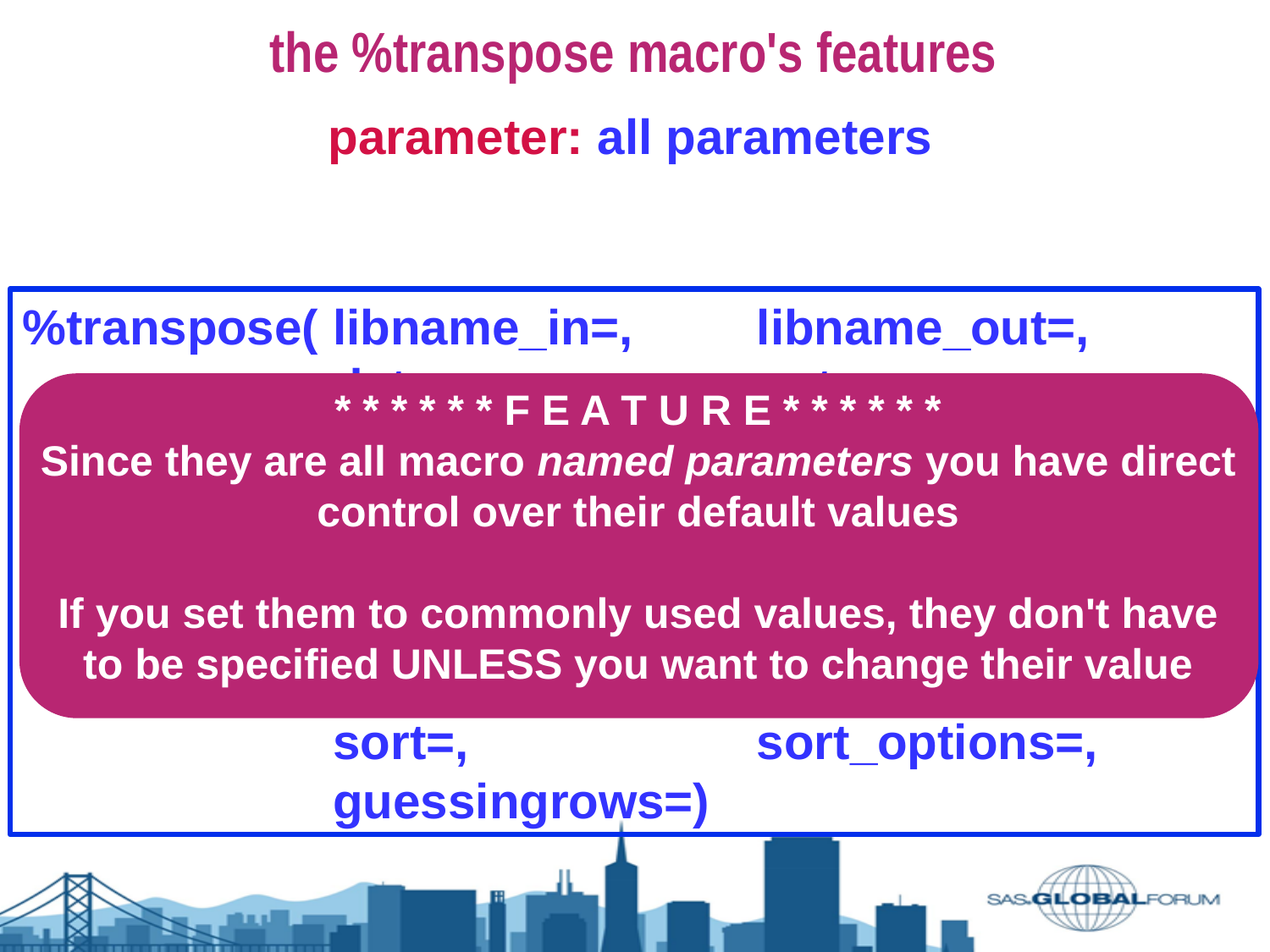

the %transpose macro's features
parameter: all parameters
%transpose(	libname_in=,	libname_out=,
	data=,	out=,
	by=,	prefix=,
	var=,	autovars=,
	id=,	var_first=,
	format=,	delimiter=,
	copy=,	drop=,
	sort=,	sort_options=,
	guessingrows=)

* * * * * * F E A T U R E * * * * * *
Since they are all macro named parameters you have direct control over their default values

If you set them to commonly used values, they don't have to be specified UNLESS you want to change their value